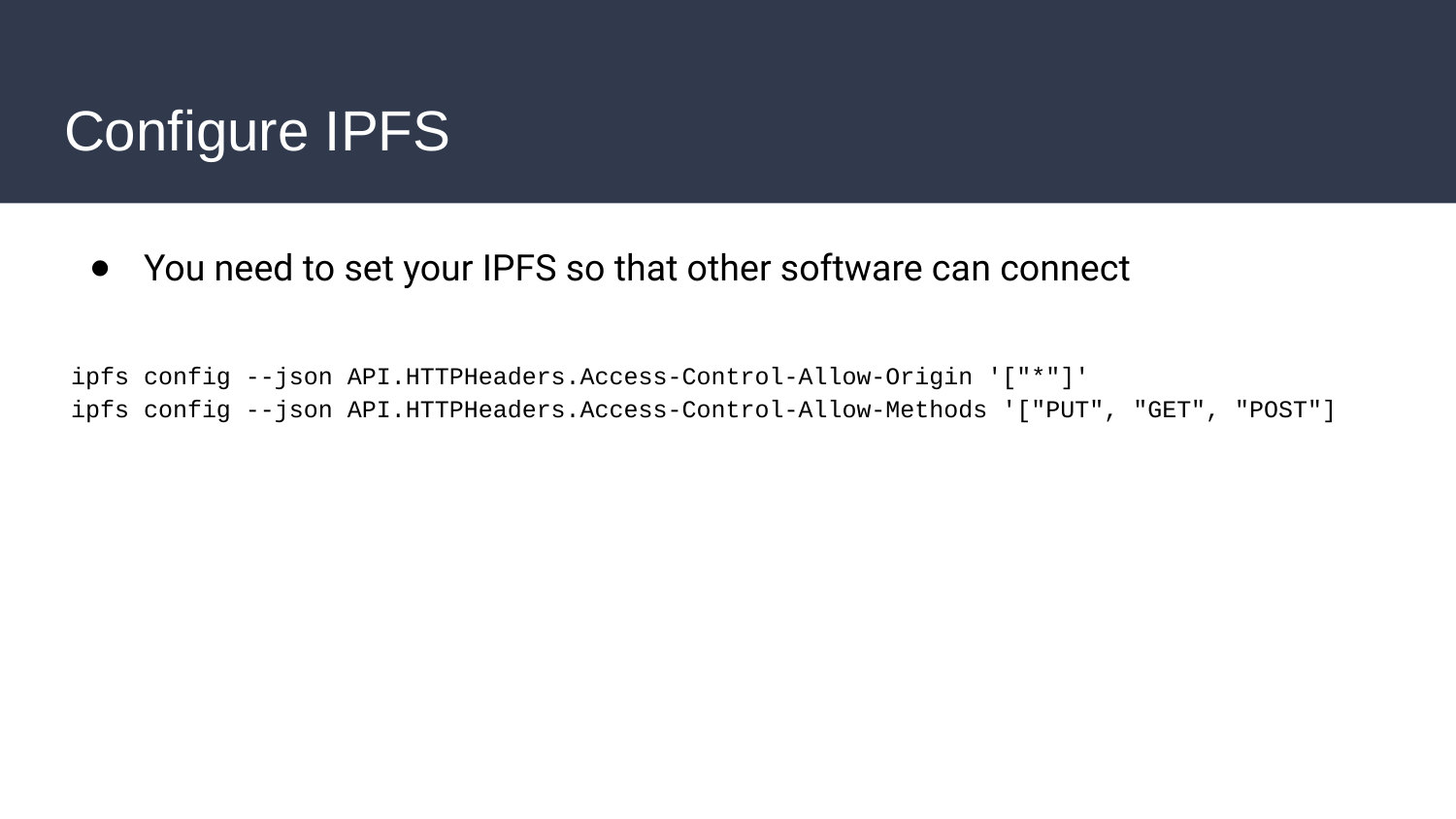

# Configure IPFS
You need to set your IPFS so that other software can connect

ipfs config --json API.HTTPHeaders.Access-Control-Allow-Origin '["*"]'
ipfs config --json API.HTTPHeaders.Access-Control-Allow-Methods '["PUT", "GET", "POST"]